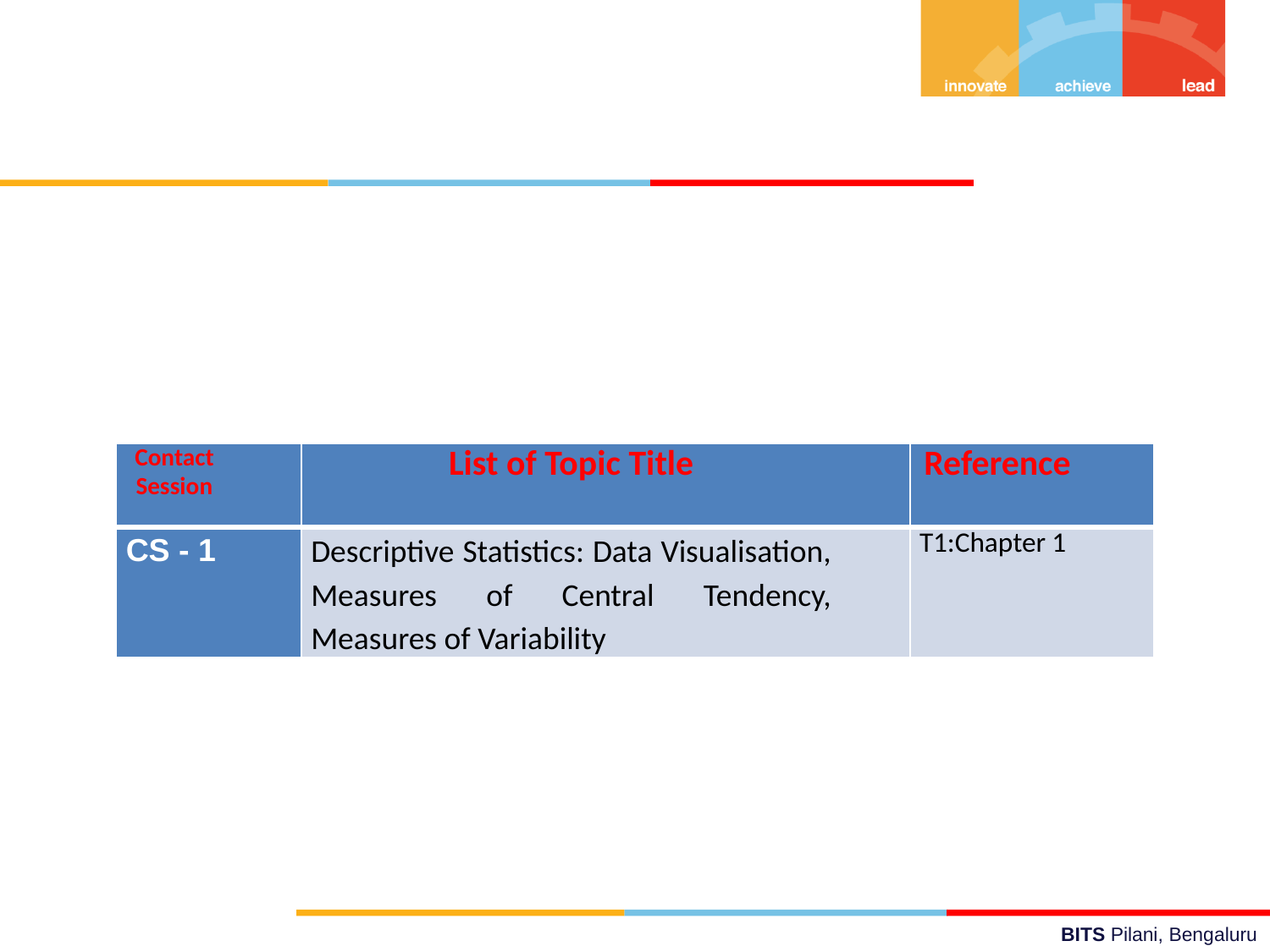

| Contact Session | List of Topic Title | Reference |
| --- | --- | --- |
| CS - 1 | Descriptive Statistics: Data Visualisation, Measures of Central Tendency, Measures of Variability | T1:Chapter 1 |